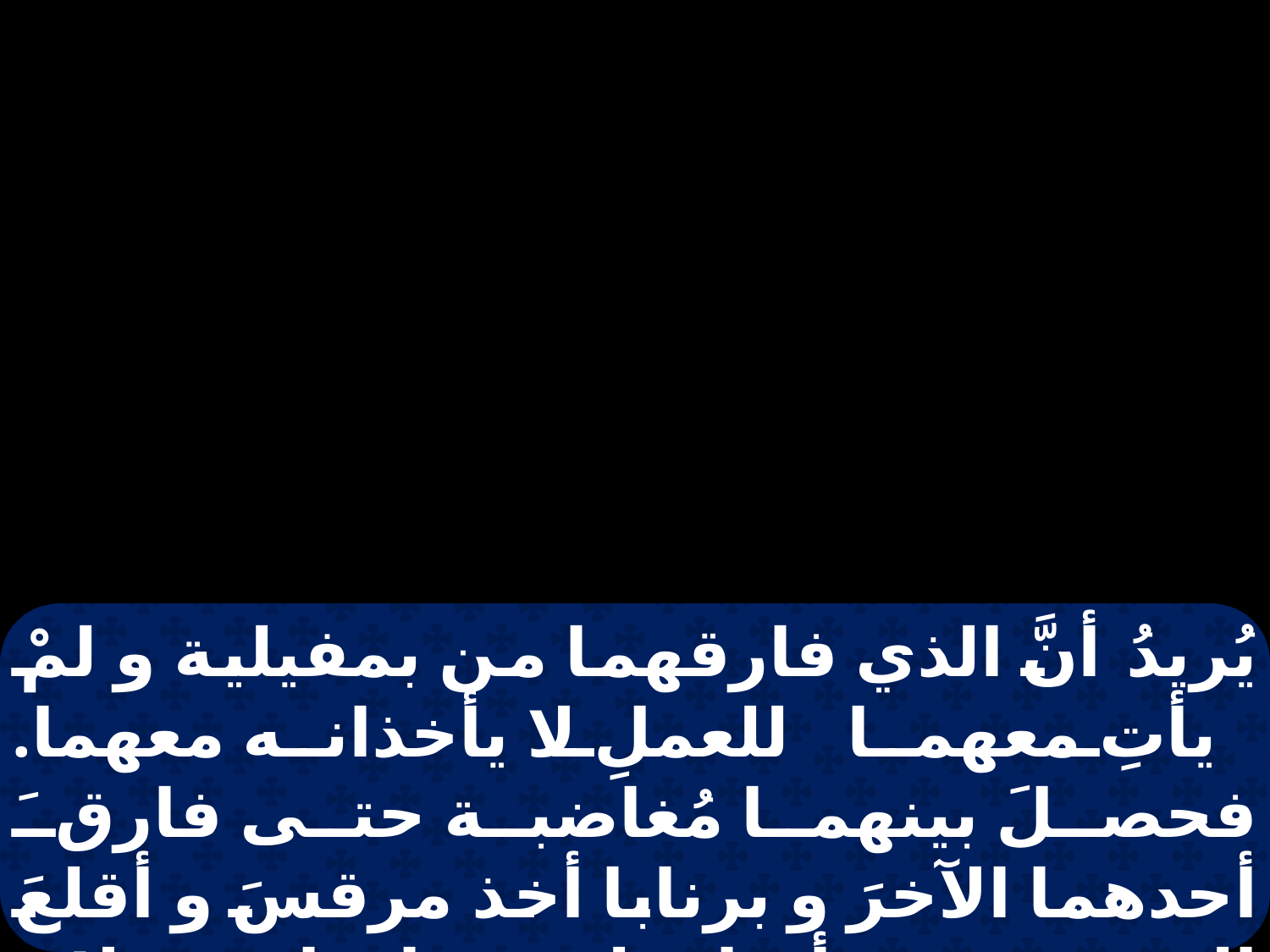

يُريدُ أنَّ الذي فارقهما من بمفيلية و لمْ يأتِ معهما للعملِ لا يأخذانه معهما. فحصلَ بينهما مُغاضبة حتى فارقَ أحدهما الآخرَ و برنابا أخذ مرقسَ و أقلعَ إلى قبرصَ. أما بولس فاختار سيلا و خرجَ و قد اُستودعَ مِنَ الاخوةِ إلى نعمةِ اللهِ.